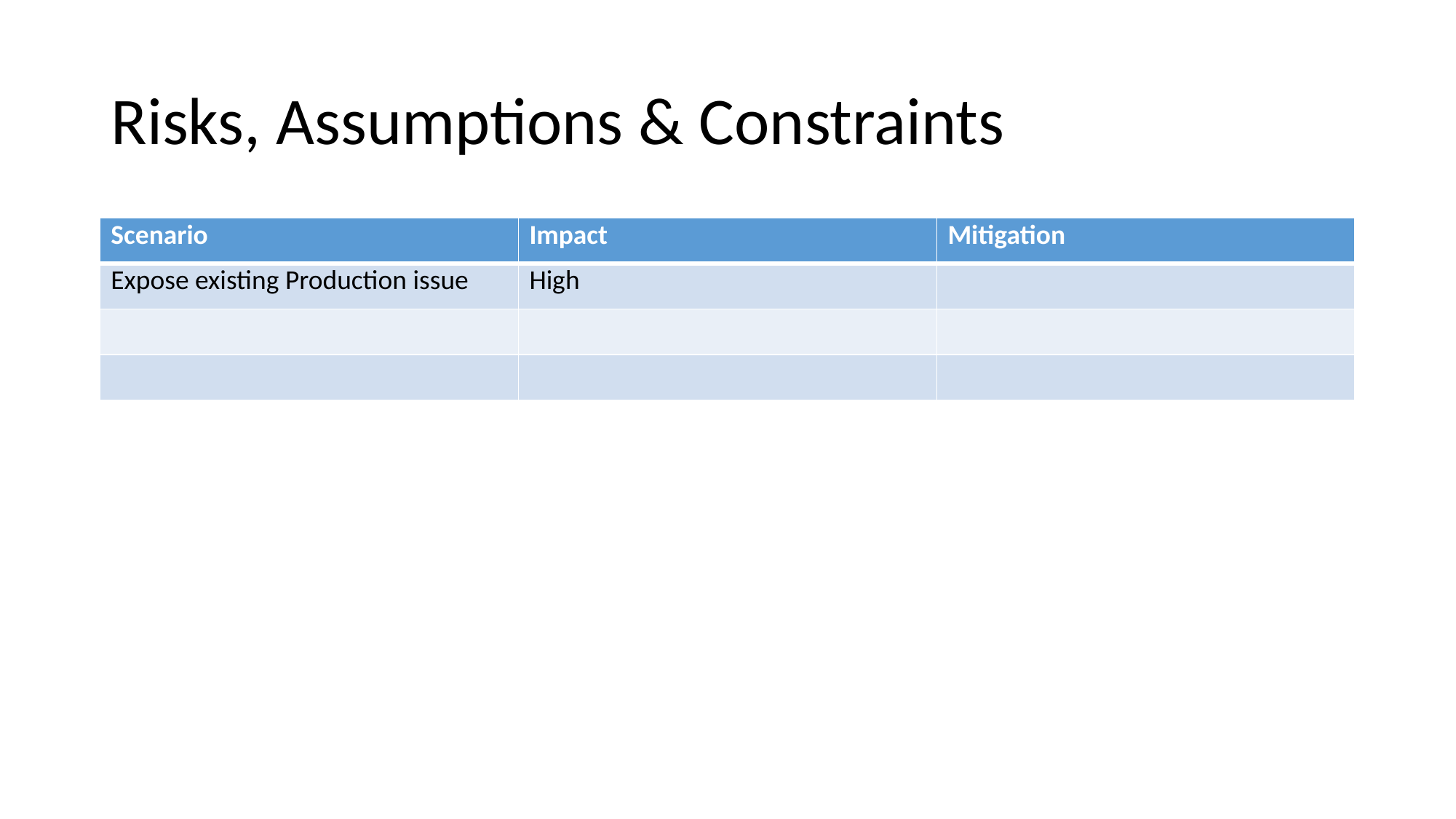

# Risks, Assumptions & Constraints
| Scenario | Impact | Mitigation |
| --- | --- | --- |
| Expose existing Production issue | High |  |
|  |  |  |
|  |  |  |